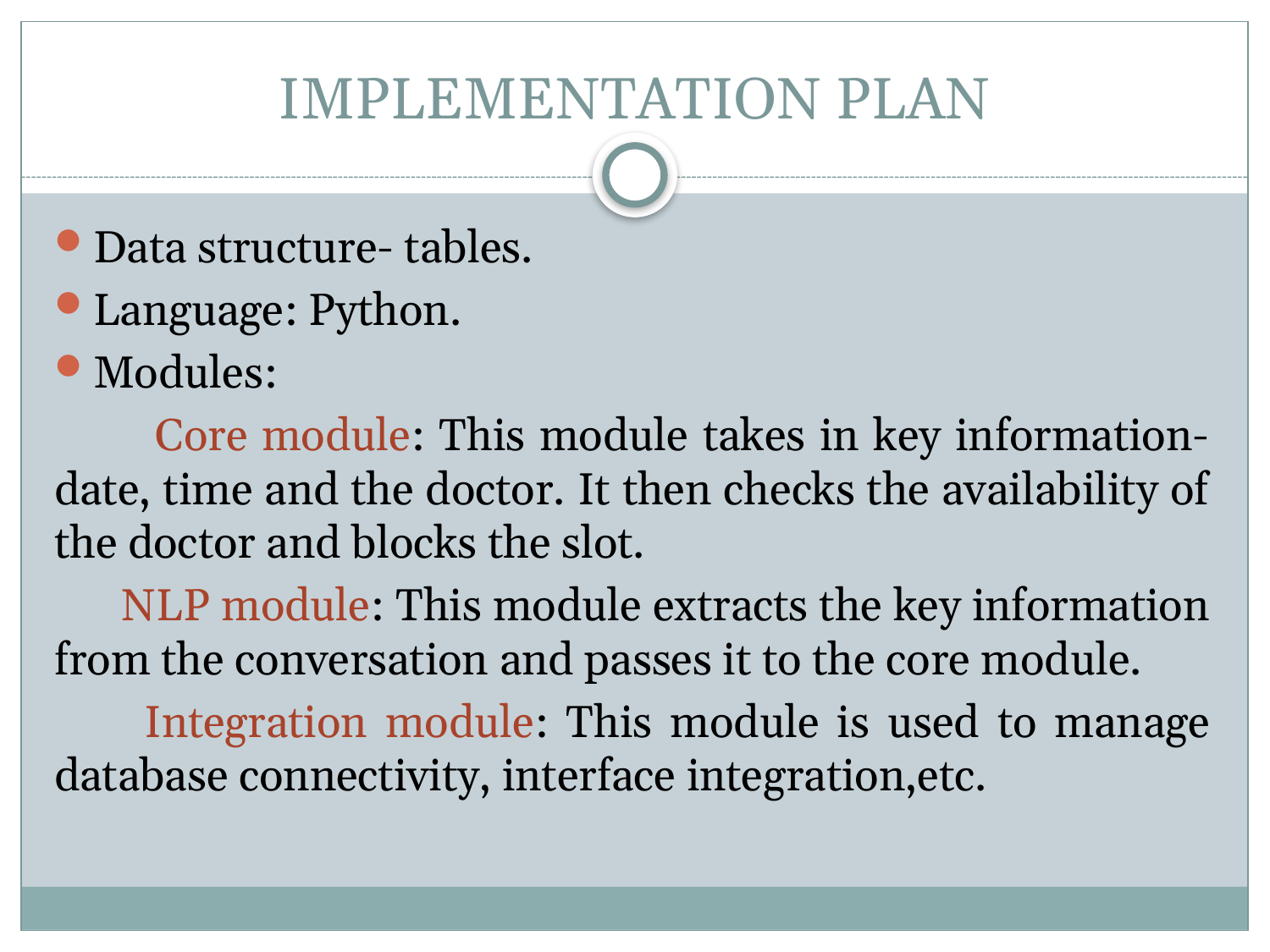

# IMPLEMENTATION PLAN
Data structure- tables.
Language: Python.
Modules:
       Core module: This module takes in key information- date, time and the doctor. It then checks the availability of the doctor and blocks the slot.
      NLP module: This module extracts the key information from the conversation and passes it to the core module.
     Integration module: This module is used to manage database connectivity, interface integration,etc.